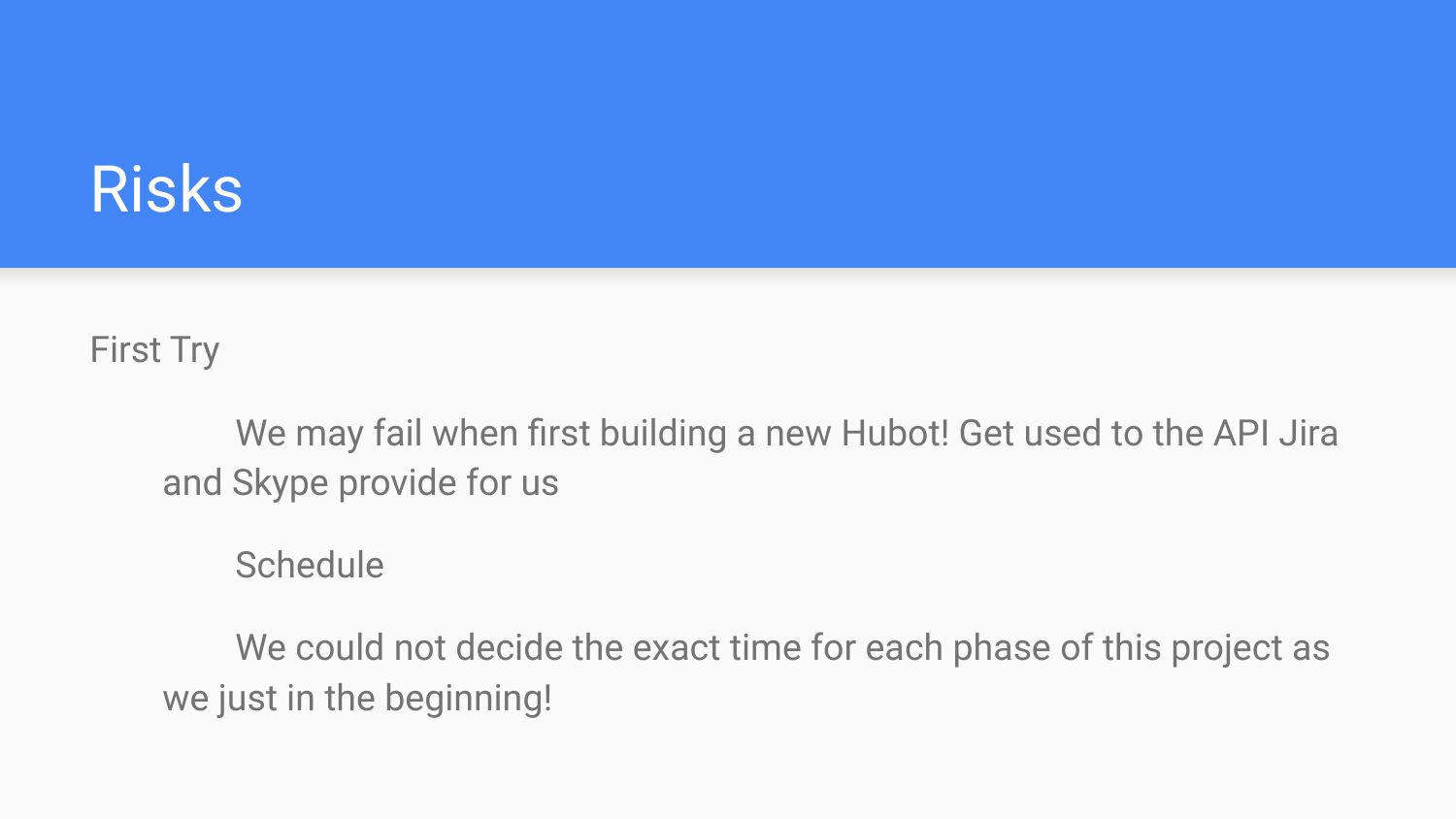

# Risks
First Try
We may fail when first building a new Hubot! Get used to the API Jira and Skype provide for us
Schedule
We could not decide the exact time for each phase of this project as we just in the beginning!